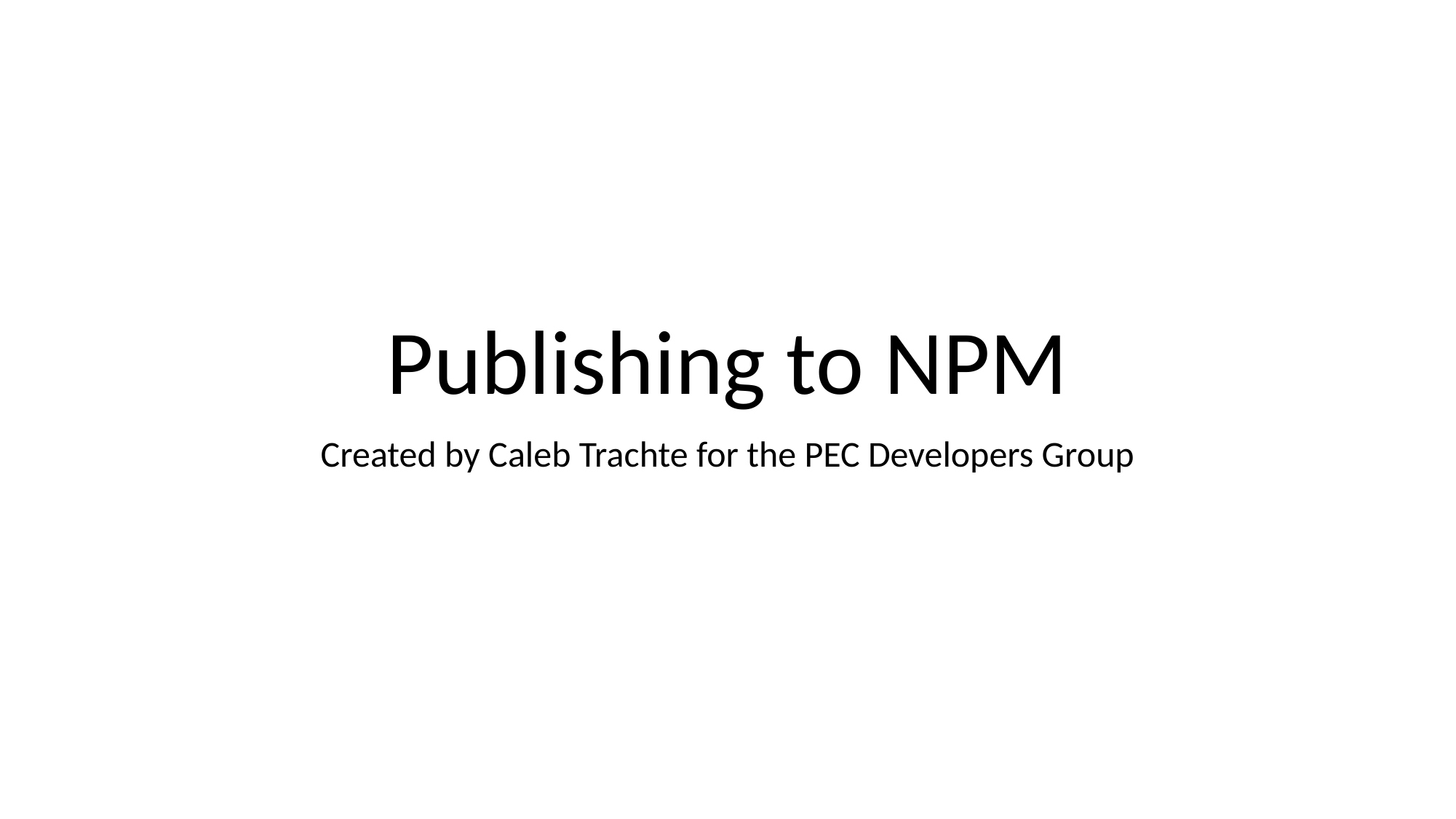

# Publishing to NPM
Created by Caleb Trachte for the PEC Developers Group